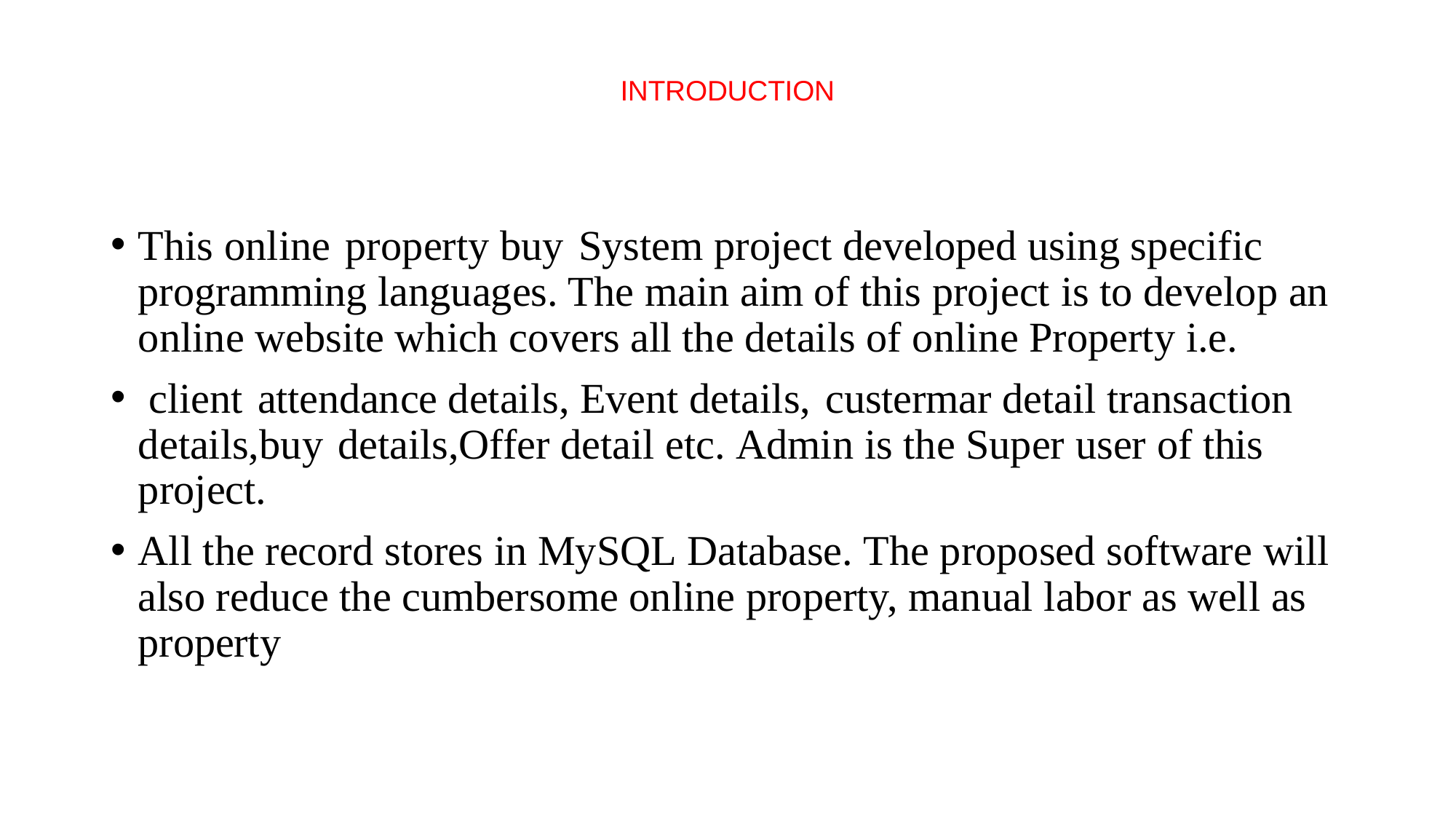

# INTRODUCTION
This online property buy System project developed using specific programming languages. The main aim of this project is to develop an online website which covers all the details of online Property i.e.
 client attendance details, Event details, custermar detail transaction details,buy details,Offer detail etc. Admin is the Super user of this project.
All the record stores in MySQL Database. The proposed software will also reduce the cumbersome online property, manual labor as well as property